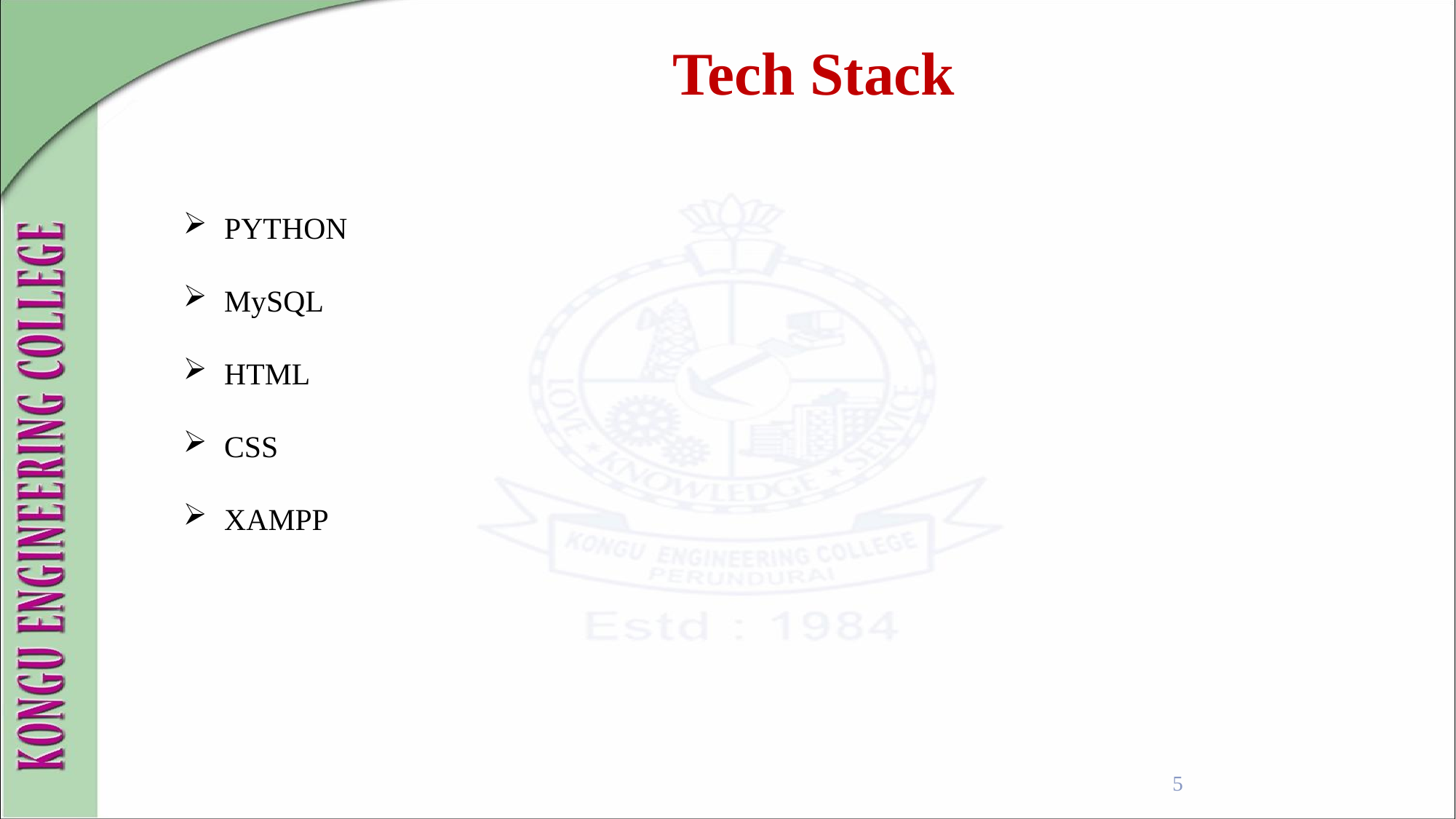

Tech Stack

PYTHON
MySQL
HTML
CSS
XAMPP

5